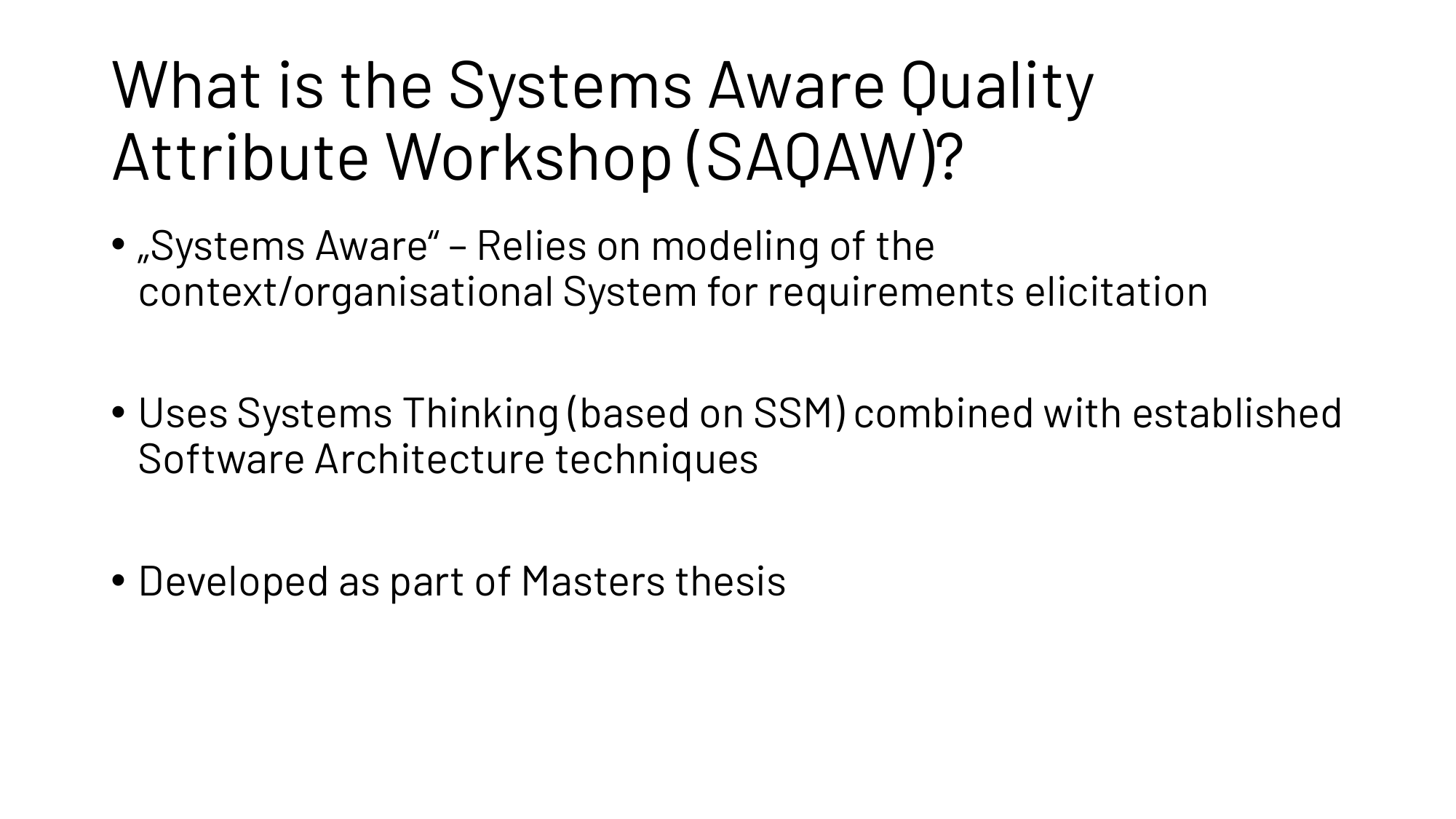

# What is the Systems Aware Quality Attribute Workshop (SAQAW)?
„Systems Aware“ – Relies on modeling of the context/organisational System for requirements elicitation

Uses Systems Thinking (based on SSM) combined with established Software Architecture techniques

Developed as part of Masters thesis